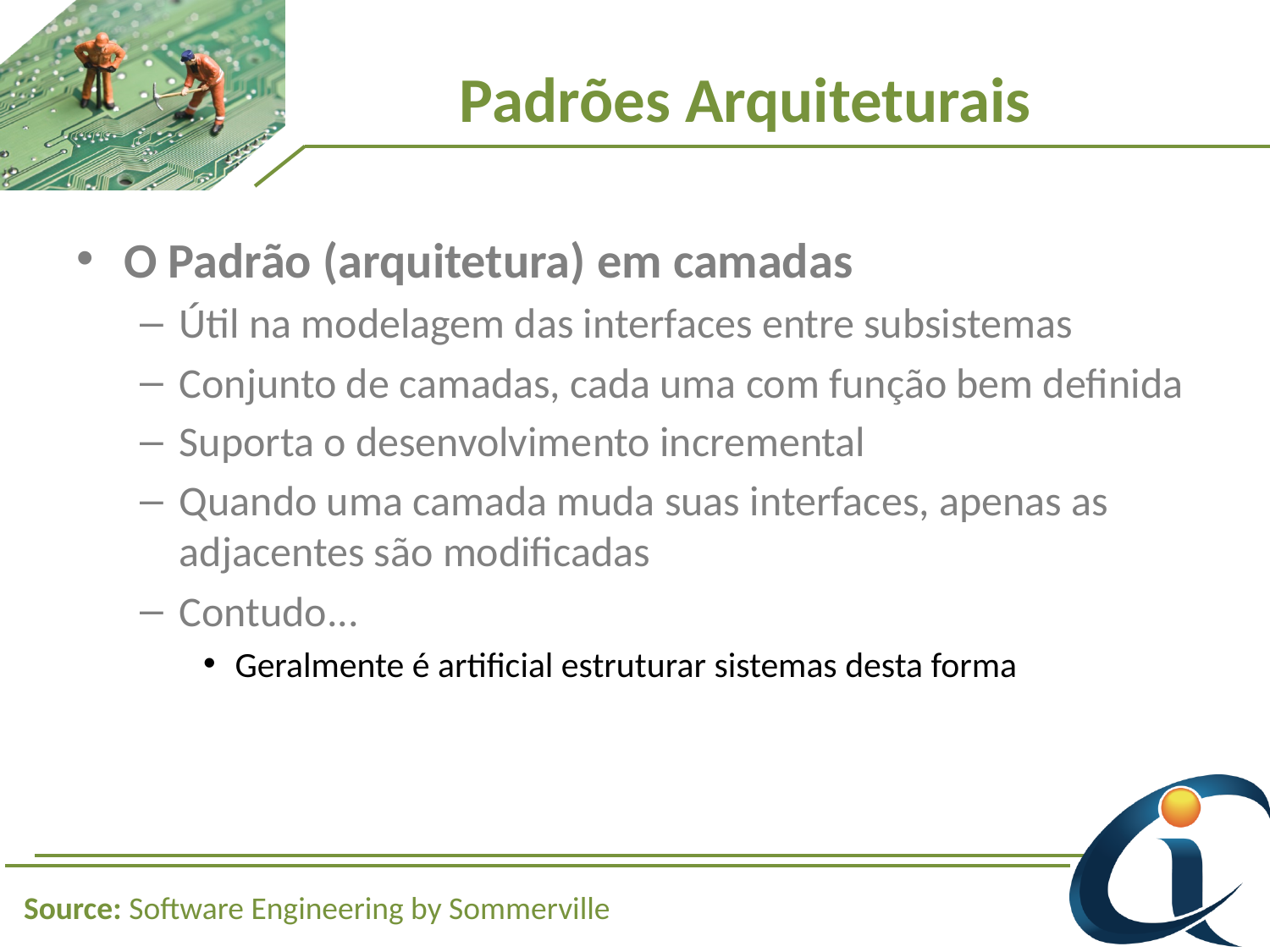

# Padrões Arquiteturais
O Padrão (arquitetura) em camadas
Útil na modelagem das interfaces entre subsistemas
Conjunto de camadas, cada uma com função bem definida
Suporta o desenvolvimento incremental
Quando uma camada muda suas interfaces, apenas as adjacentes são modificadas
Contudo...
Geralmente é artificial estruturar sistemas desta forma